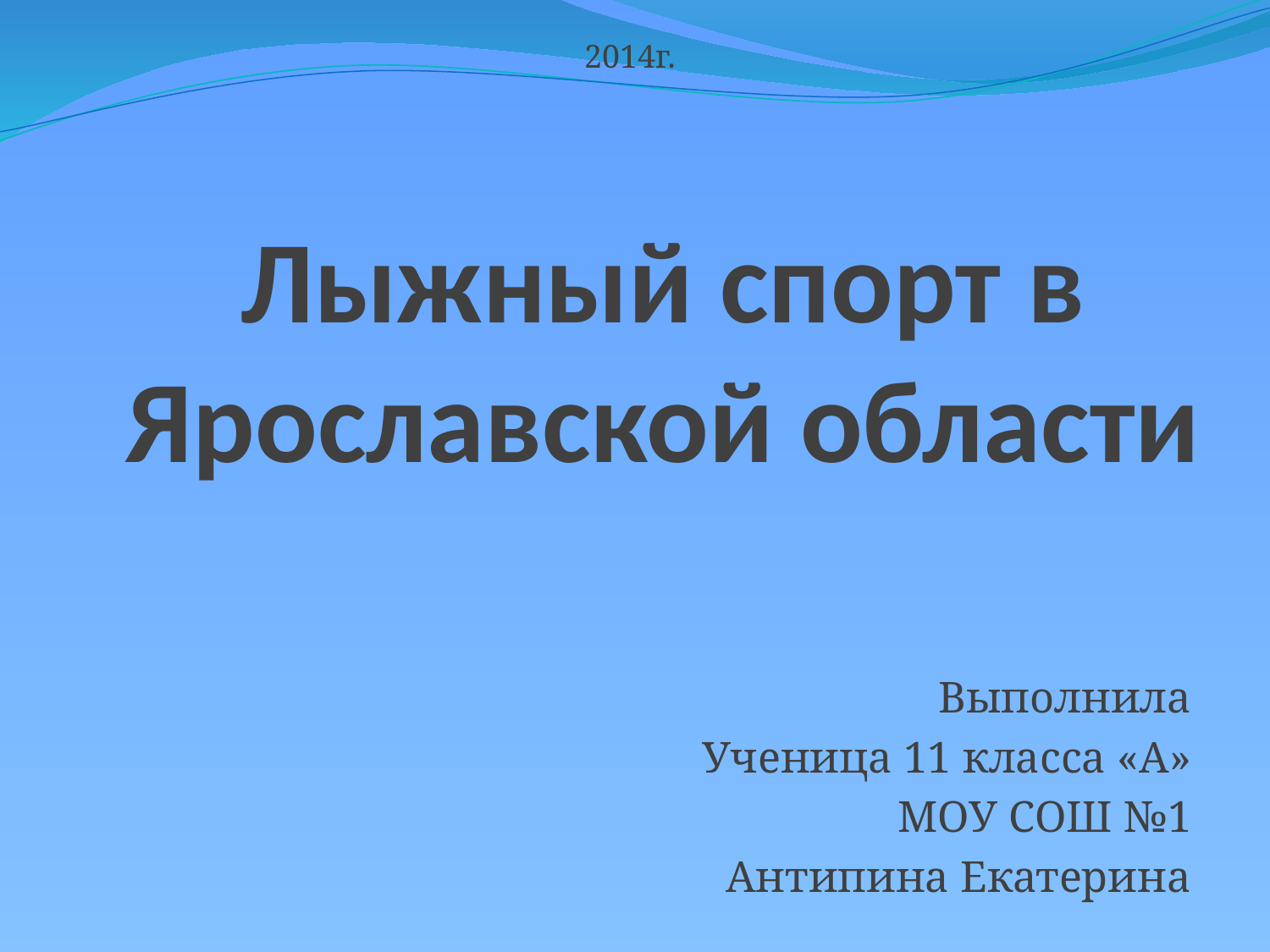

2014г.
# Лыжный спорт в Ярославской области
Выполнила
Ученица 11 класса «А»
МОУ СОШ №1
Антипина Екатерина